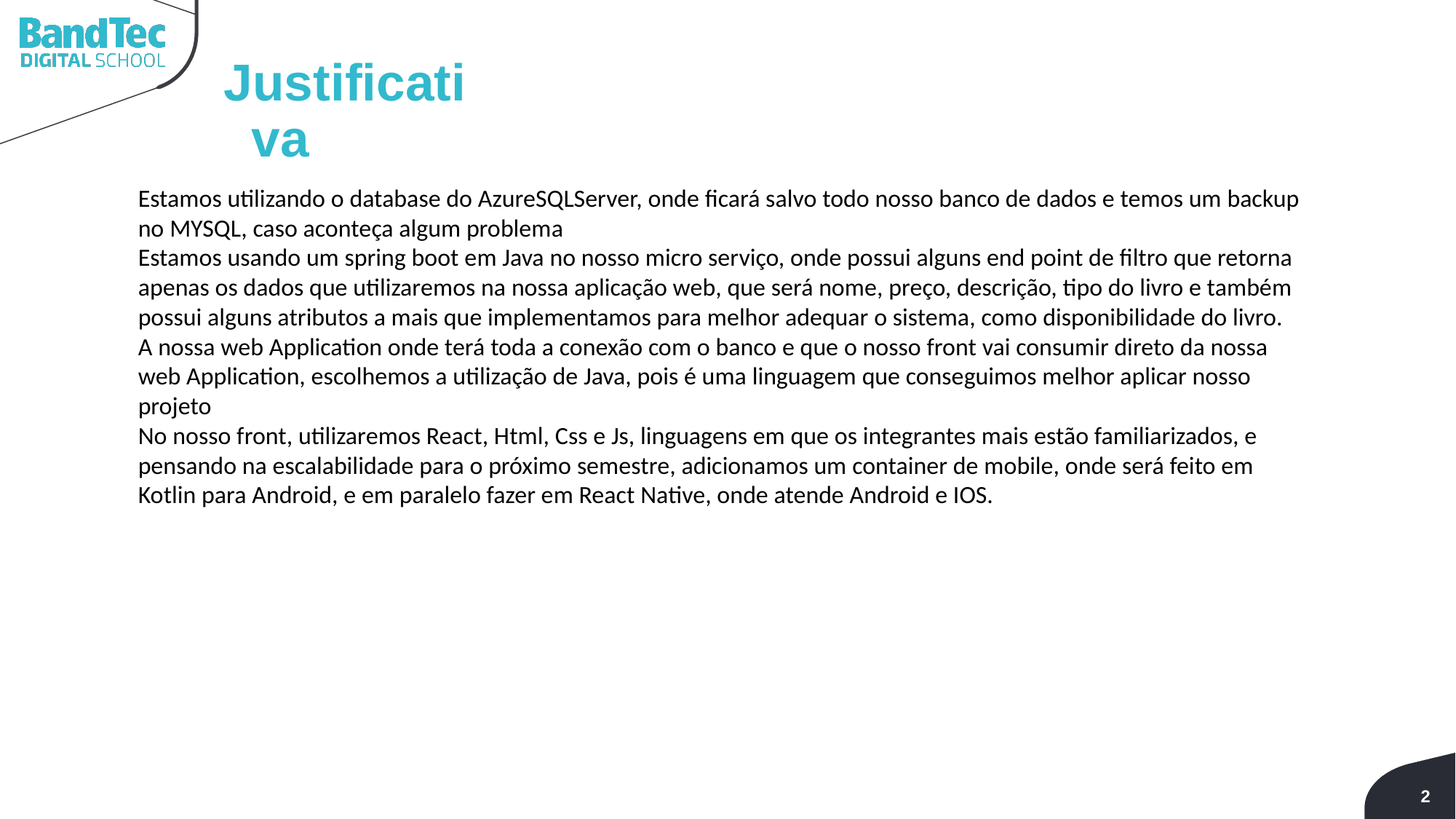

Justificativa
Estamos utilizando o database do AzureSQLServer, onde ficará salvo todo nosso banco de dados e temos um backup no MYSQL, caso aconteça algum problema
Estamos usando um spring boot em Java no nosso micro serviço, onde possui alguns end point de filtro que retorna apenas os dados que utilizaremos na nossa aplicação web, que será nome, preço, descrição, tipo do livro e também possui alguns atributos a mais que implementamos para melhor adequar o sistema, como disponibilidade do livro.
A nossa web Application onde terá toda a conexão com o banco e que o nosso front vai consumir direto da nossa web Application, escolhemos a utilização de Java, pois é uma linguagem que conseguimos melhor aplicar nosso projeto
No nosso front, utilizaremos React, Html, Css e Js, linguagens em que os integrantes mais estão familiarizados, e pensando na escalabilidade para o próximo semestre, adicionamos um container de mobile, onde será feito em Kotlin para Android, e em paralelo fazer em React Native, onde atende Android e IOS.
2